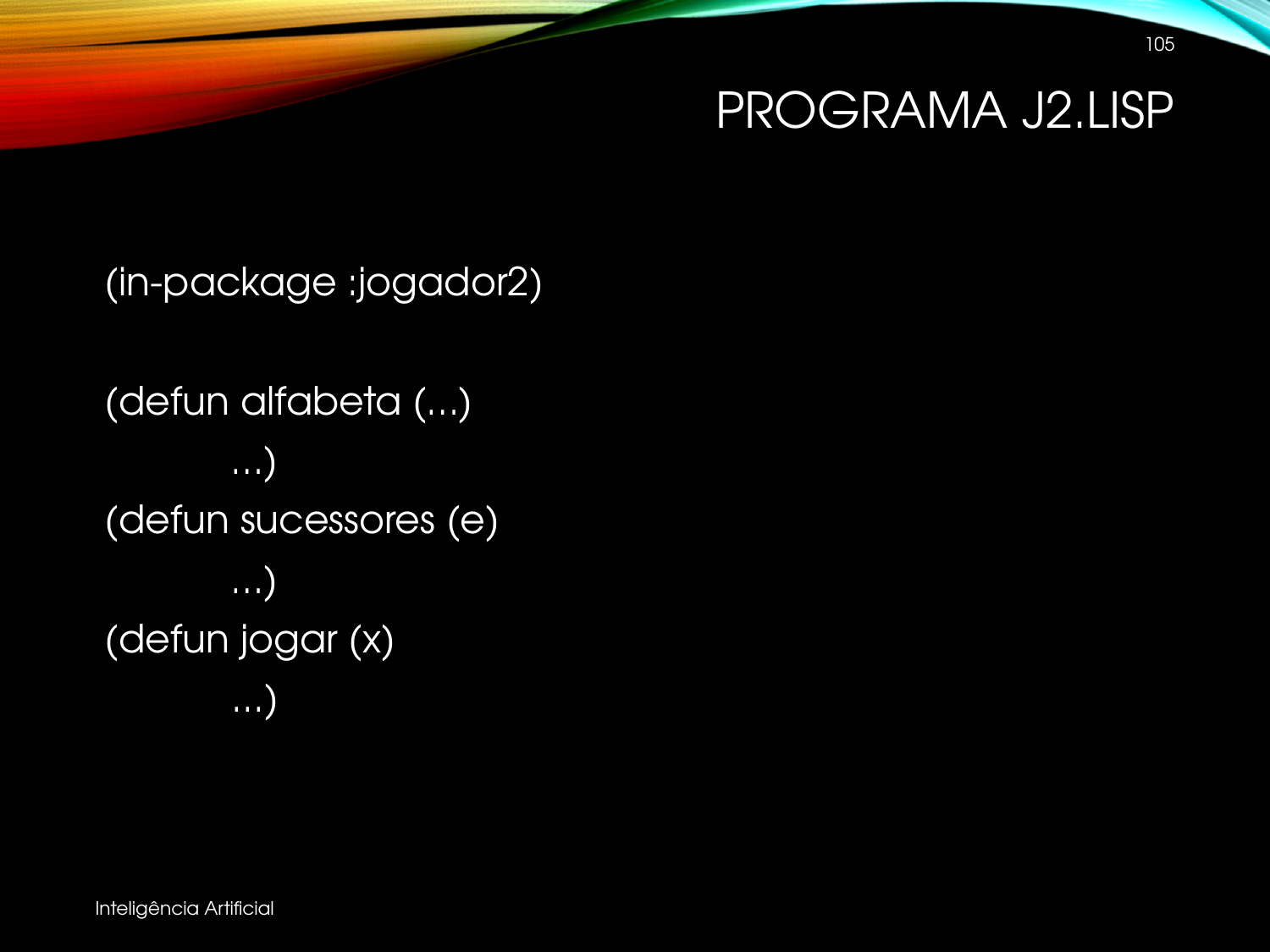

105
# Programa J2.Lisp
(in-package :jogador2)

(defun alfabeta (…)
	…)
(defun sucessores (e)
	…)
(defun jogar (x)
	...)

Inteligência Artificial